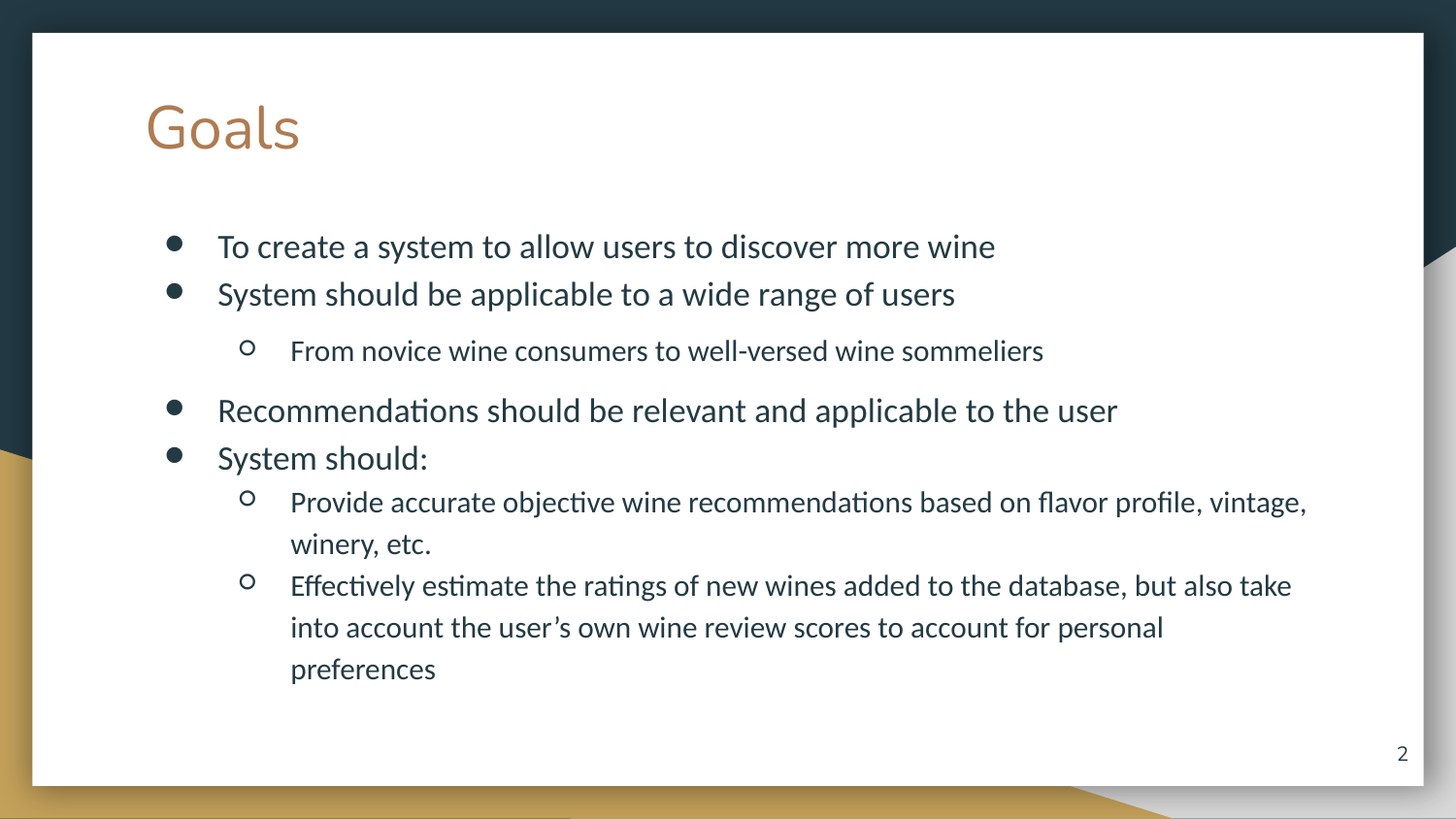

# Goals
To create a system to allow users to discover more wine
System should be applicable to a wide range of users
From novice wine consumers to well-versed wine sommeliers
Recommendations should be relevant and applicable to the user
System should:
Provide accurate objective wine recommendations based on flavor profile, vintage, winery, etc.
Effectively estimate the ratings of new wines added to the database, but also take into account the user’s own wine review scores to account for personal preferences
2